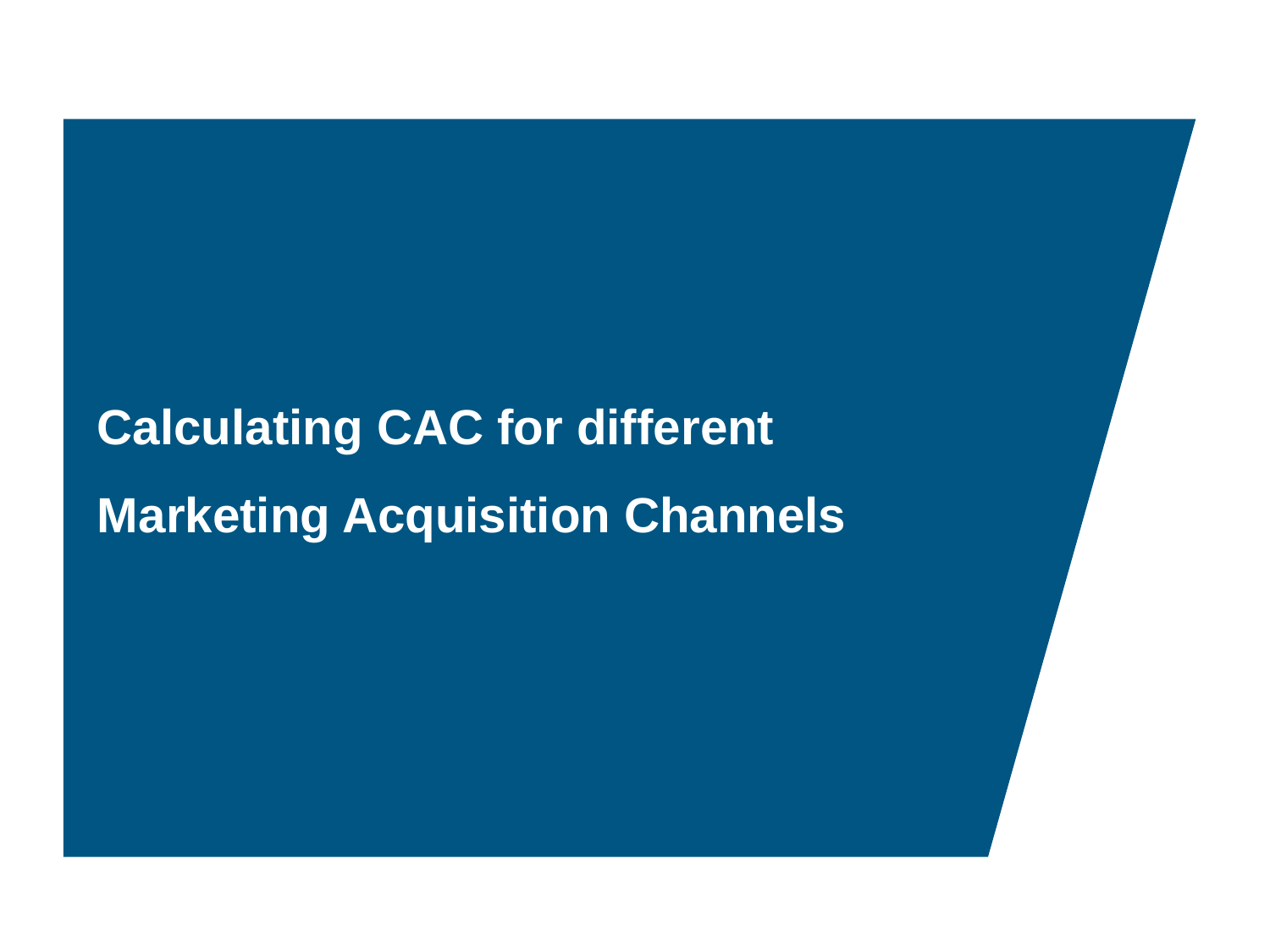

Calculating CAC for different Marketing Acquisition Channels